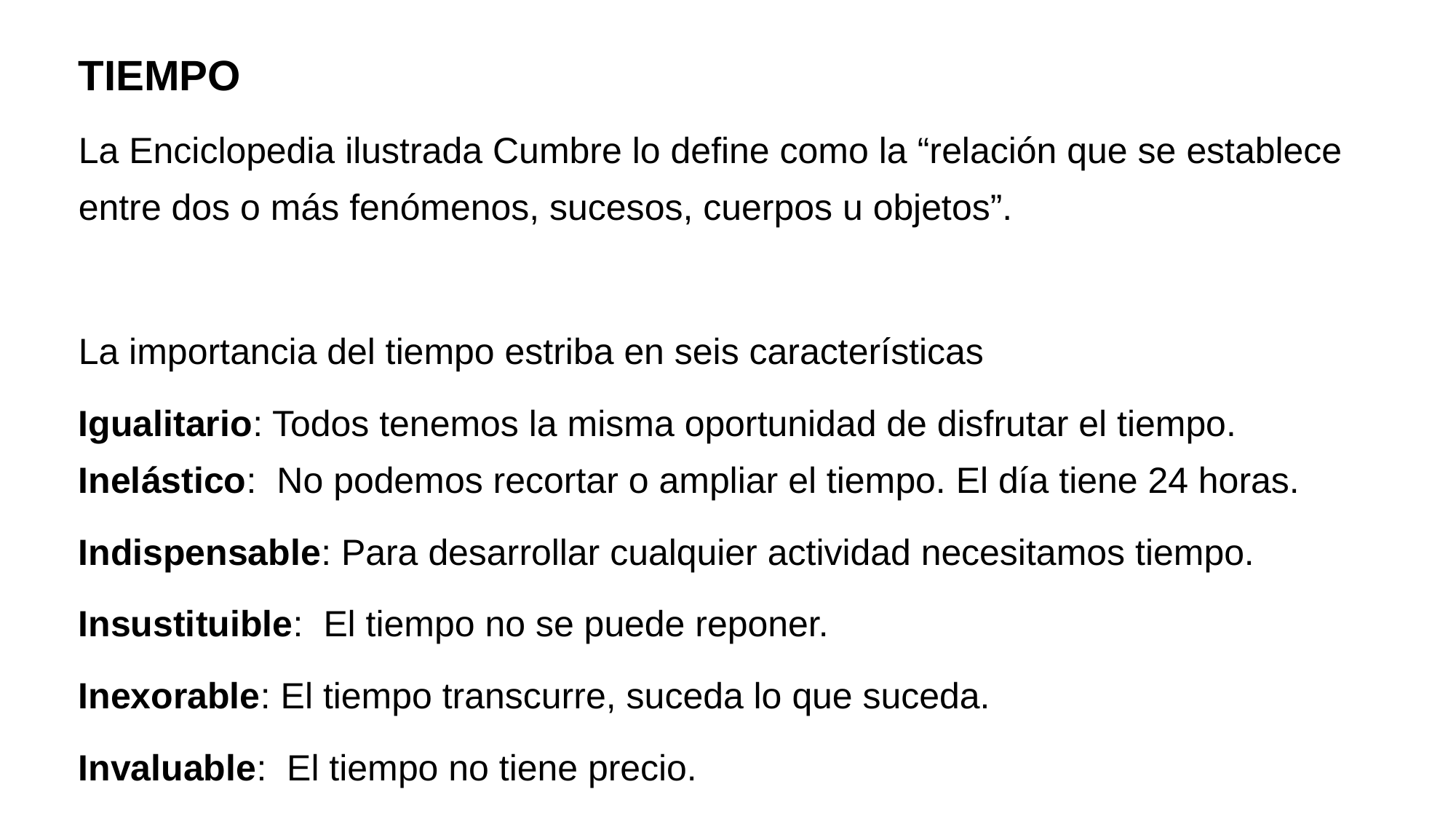

TIEMPO
La Enciclopedia ilustrada Cumbre lo define como la “relación que se establece entre dos o más fenómenos, sucesos, cuerpos u objetos”.

La importancia del tiempo estriba en seis características
Igualitario: Todos tenemos la misma oportunidad de disfrutar el tiempo. Inelástico:  No podemos recortar o ampliar el tiempo. El día tiene 24 horas.
Indispensable: Para desarrollar cualquier actividad necesitamos tiempo.
Insustituible:  El tiempo no se puede reponer.
Inexorable: El tiempo transcurre, suceda lo que suceda.
Invaluable:  El tiempo no tiene precio.